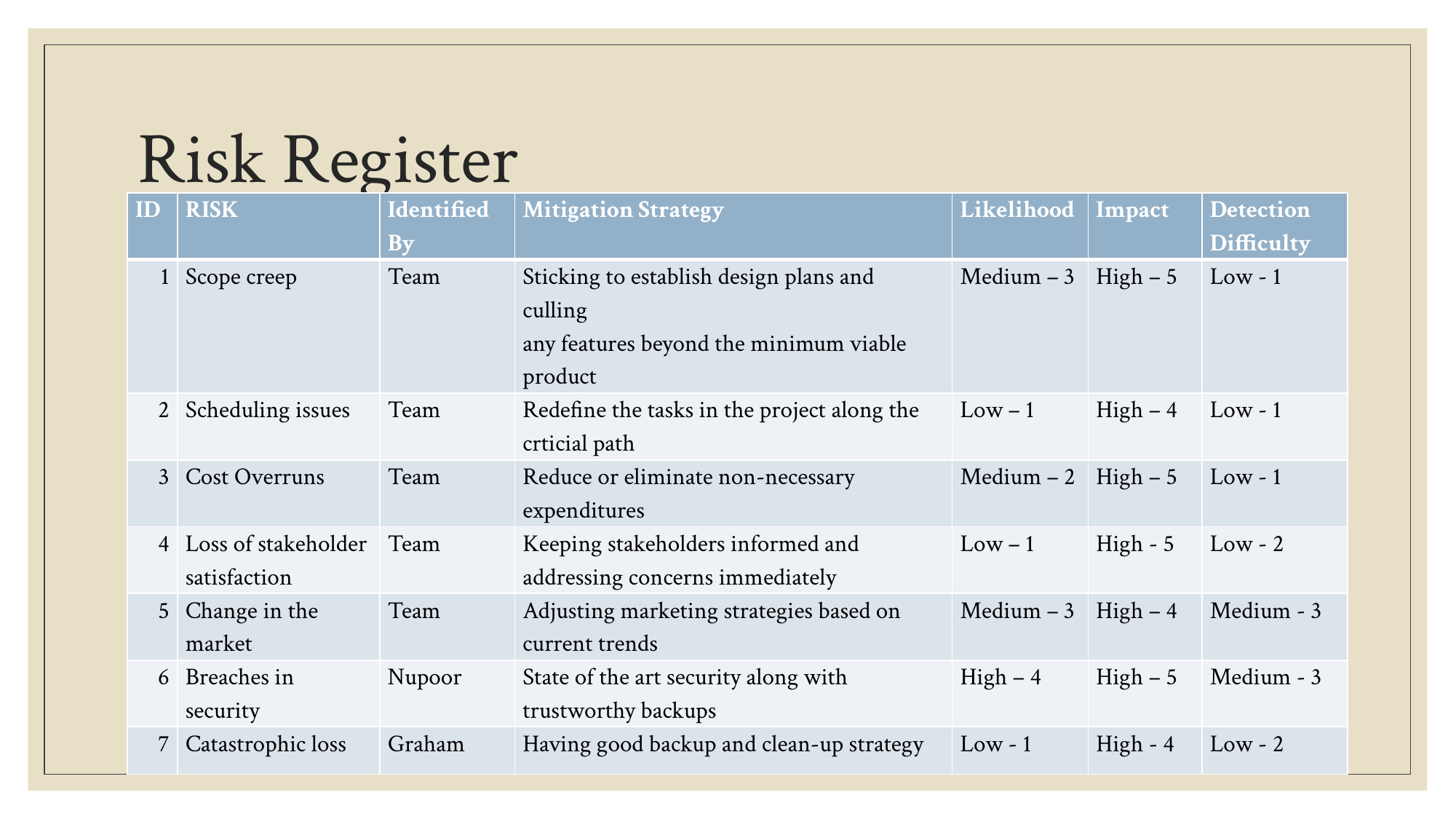

# Risk Register
| ID | RISK | Identified By | Mitigation Strategy | Likelihood | Impact | Detection Difficulty |
| --- | --- | --- | --- | --- | --- | --- |
| 1 | Scope creep | Team | Sticking to establish design plans and culling any features beyond the minimum viable product | Medium – 3 | High – 5 | Low - 1 |
| 2 | Scheduling issues | Team | Redefine the tasks in the project along the crticial path | Low – 1 | High – 4 | Low - 1 |
| 3 | Cost Overruns | Team | Reduce or eliminate non-necessary expenditures | Medium – 2 | High – 5 | Low - 1 |
| 4 | Loss of stakeholder satisfaction | Team | Keeping stakeholders informed and addressing concerns immediately | Low – 1 | High - 5 | Low - 2 |
| 5 | Change in the market | Team | Adjusting marketing strategies based on current trends | Medium – 3 | High – 4 | Medium - 3 |
| 6 | Breaches in security | Nupoor | State of the art security along with trustworthy backups | High – 4 | High – 5 | Medium - 3 |
| 7 | Catastrophic loss | Graham | Having good backup and clean-up strategy | Low - 1 | High - 4 | Low - 2 |